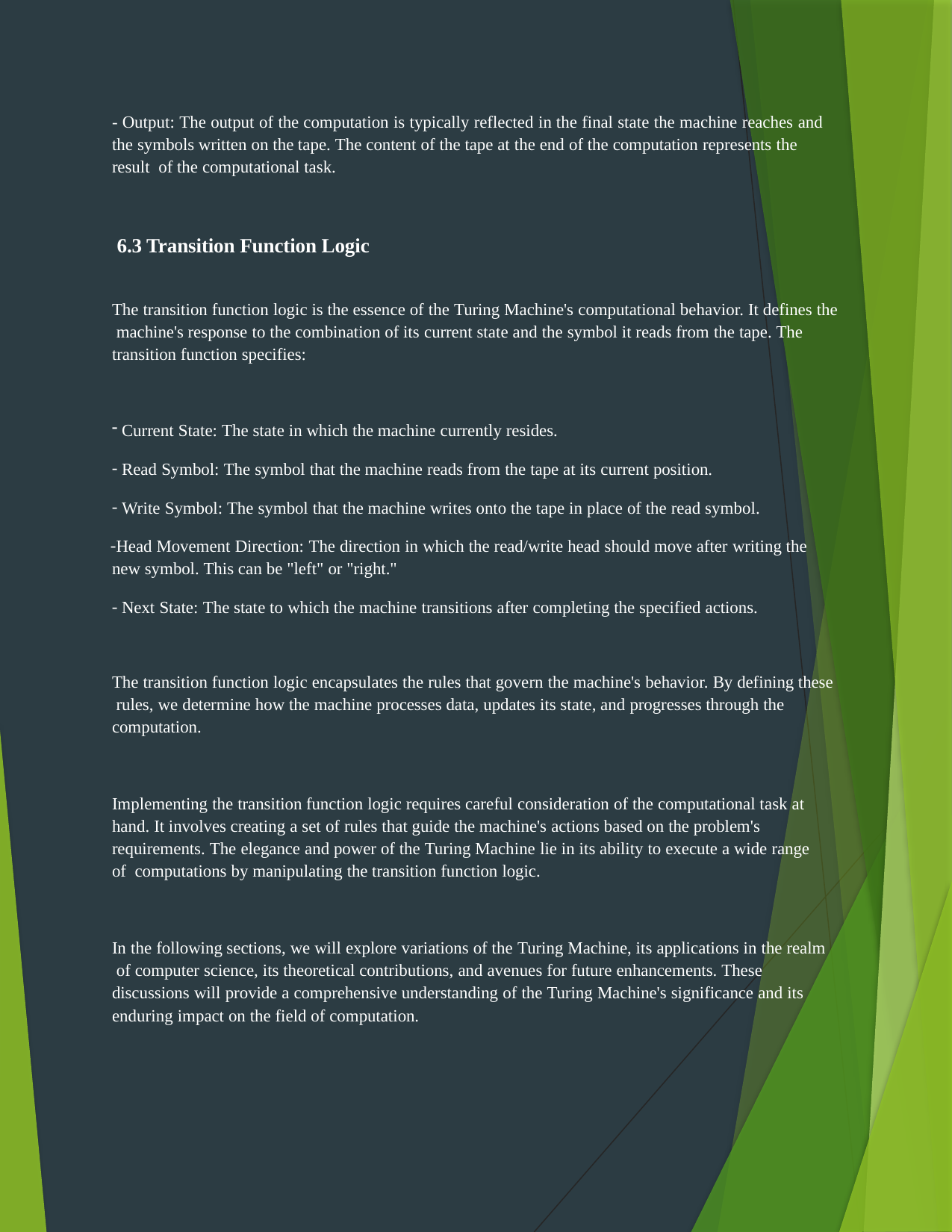

- Output: The output of the computation is typically reflected in the final state the machine reaches and  the symbols written on the tape. The content of the tape at the end of the computation represents the result  of the computational task.
6.3 Transition Function Logic

The transition function logic is the essence of the Turing Machine's computational behavior. It defines the  machine's response to the combination of its current state and the symbol it reads from the tape. The  transition function specifies:
Current State: The state in which the machine currently resides.

Read Symbol: The symbol that the machine reads from the tape at its current position.

Write Symbol: The symbol that the machine writes onto the tape in place of the read symbol.
Head Movement Direction: The direction in which the read/write head should move after writing the  new symbol. This can be "left" or "right."

Next State: The state to which the machine transitions after completing the specified actions.
The transition function logic encapsulates the rules that govern the machine's behavior. By defining these  rules, we determine how the machine processes data, updates its state, and progresses through the  computation.
Implementing the transition function logic requires careful consideration of the computational task at  hand. It involves creating a set of rules that guide the machine's actions based on the problem's  requirements. The elegance and power of the Turing Machine lie in its ability to execute a wide range of  computations by manipulating the transition function logic.
In the following sections, we will explore variations of the Turing Machine, its applications in the realm  of computer science, its theoretical contributions, and avenues for future enhancements. These  discussions will provide a comprehensive understanding of the Turing Machine's significance and its  enduring impact on the field of computation.